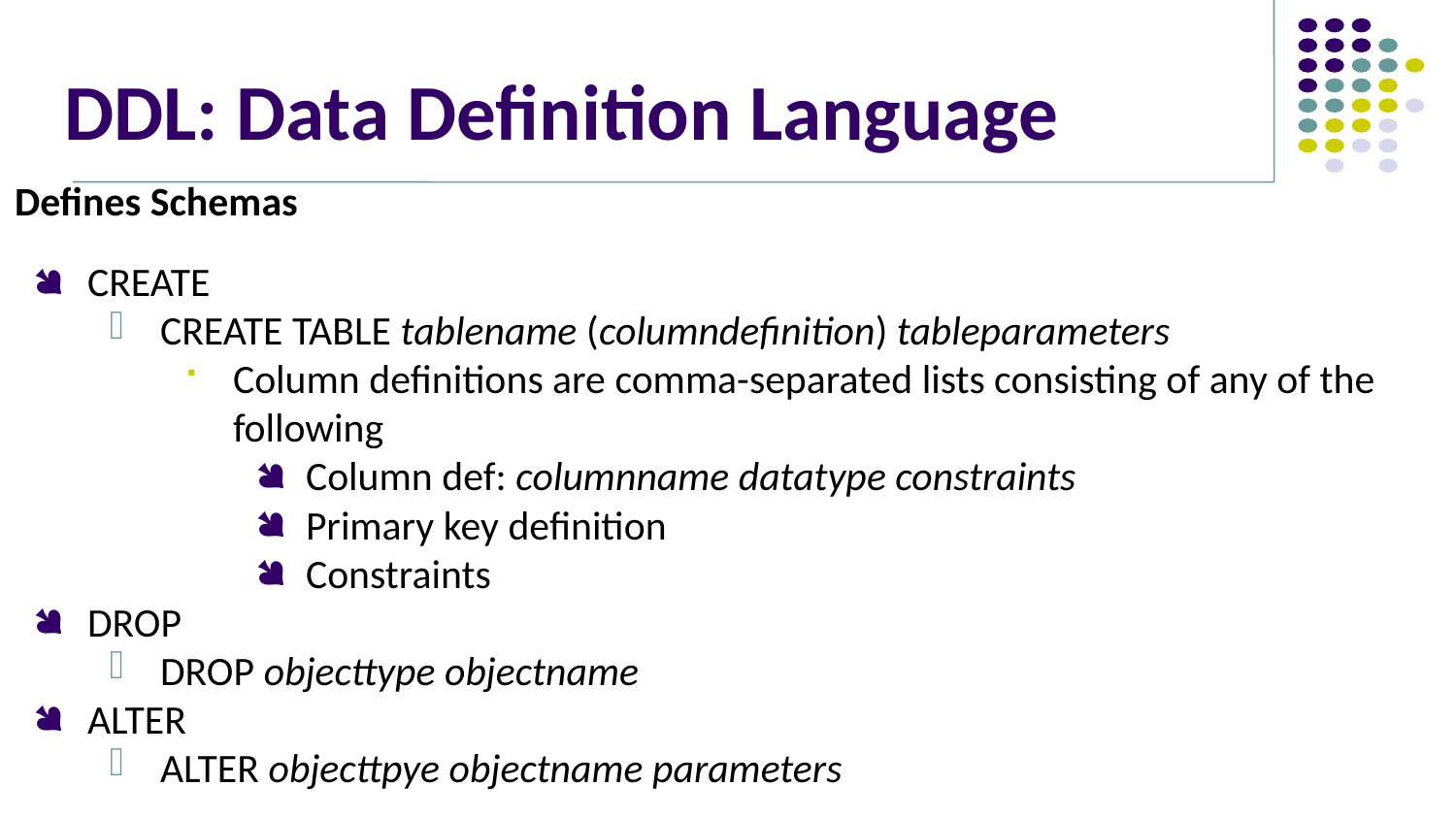

# DDL: Data Definition Language
Defines Schemas
CREATE
CREATE TABLE tablename (columndefinition) tableparameters
Column definitions are comma-separated lists consisting of any of the following
Column def: columnname datatype constraints
Primary key definition
Constraints
DROP
DROP objecttype objectname
ALTER
ALTER objecttpye objectname parameters